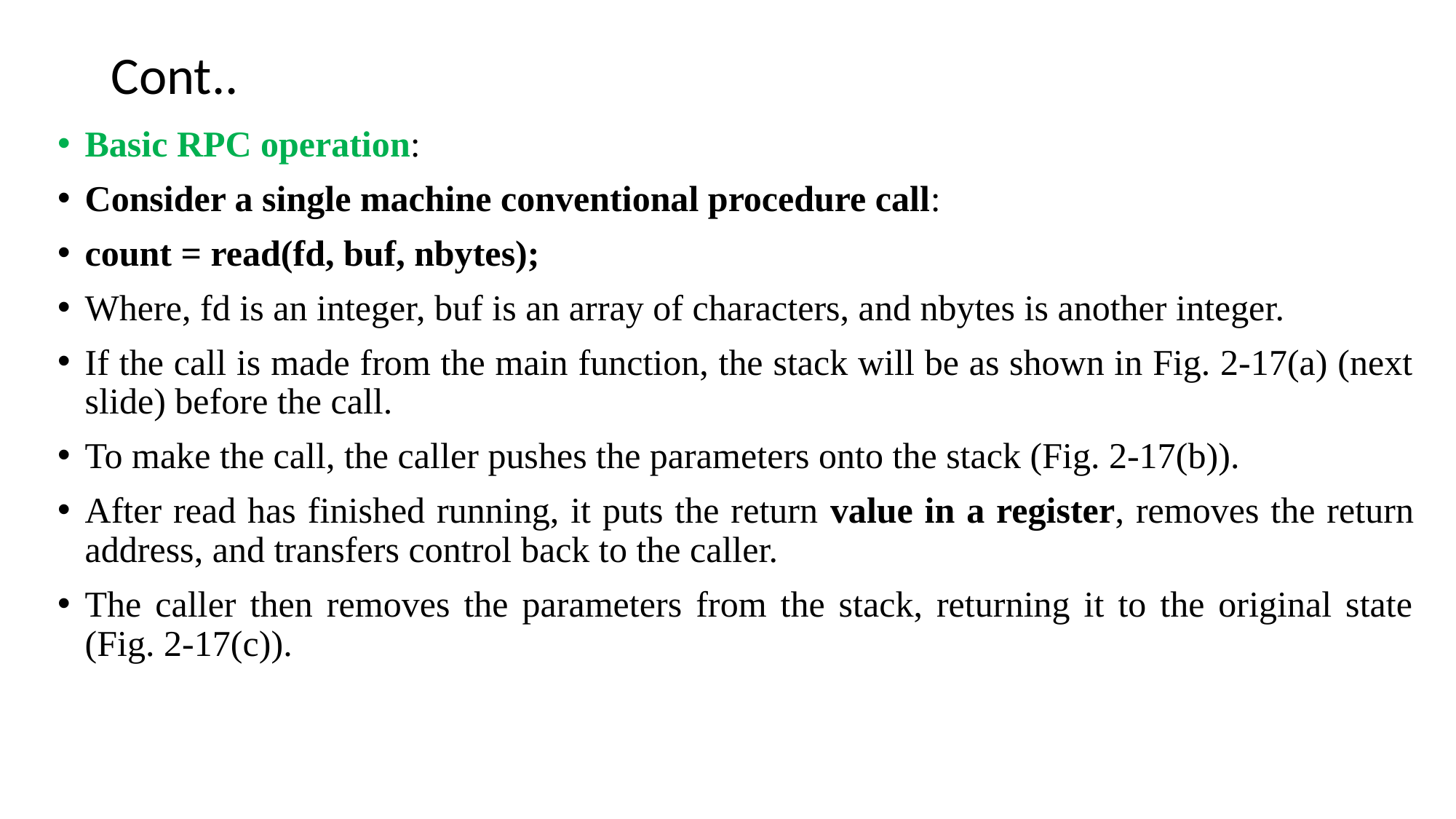

# Cont..
Basic RPC operation:
Consider a single machine conventional procedure call:
count = read(fd, buf, nbytes);
Where, fd is an integer, buf is an array of characters, and nbytes is another integer.
If the call is made from the main function, the stack will be as shown in Fig. 2-17(a) (next slide) before the call.
To make the call, the caller pushes the parameters onto the stack (Fig. 2-17(b)).
After read has finished running, it puts the return value in a register, removes the return address, and transfers control back to the caller.
The caller then removes the parameters from the stack, returning it to the original state (Fig. 2-17(c)).